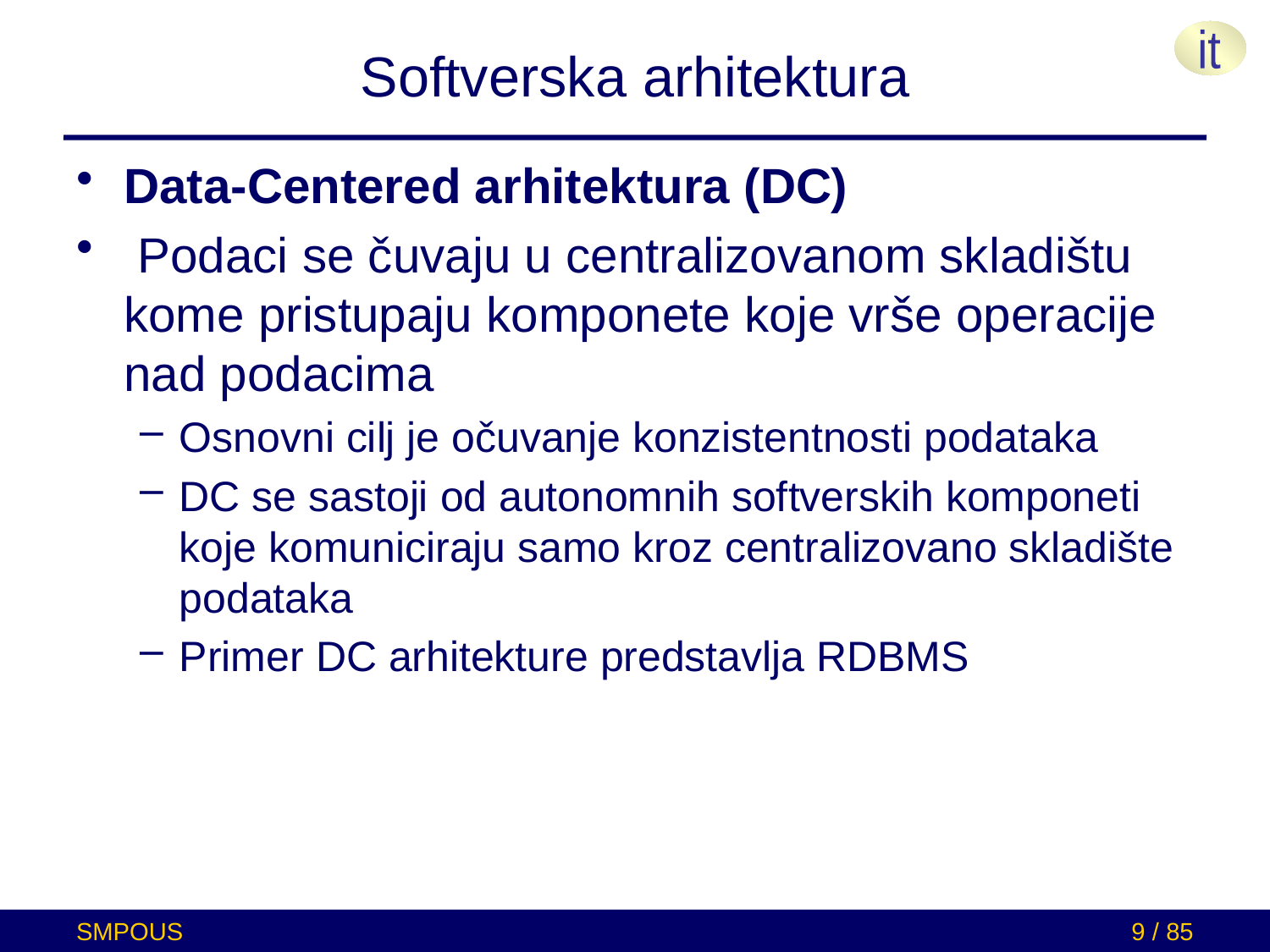

# Softverska arhitektura
Data-Centered arhitektura (DC)
 Podaci se čuvaju u centralizovanom skladištu kome pristupaju komponete koje vrše operacije nad podacima
Osnovni cilj je očuvanje konzistentnosti podataka
DC se sastoji od autonomnih softverskih komponeti koje komuniciraju samo kroz centralizovano skladište podataka
Primer DC arhitekture predstavlja RDBMS
SMPOUS
9 / 85